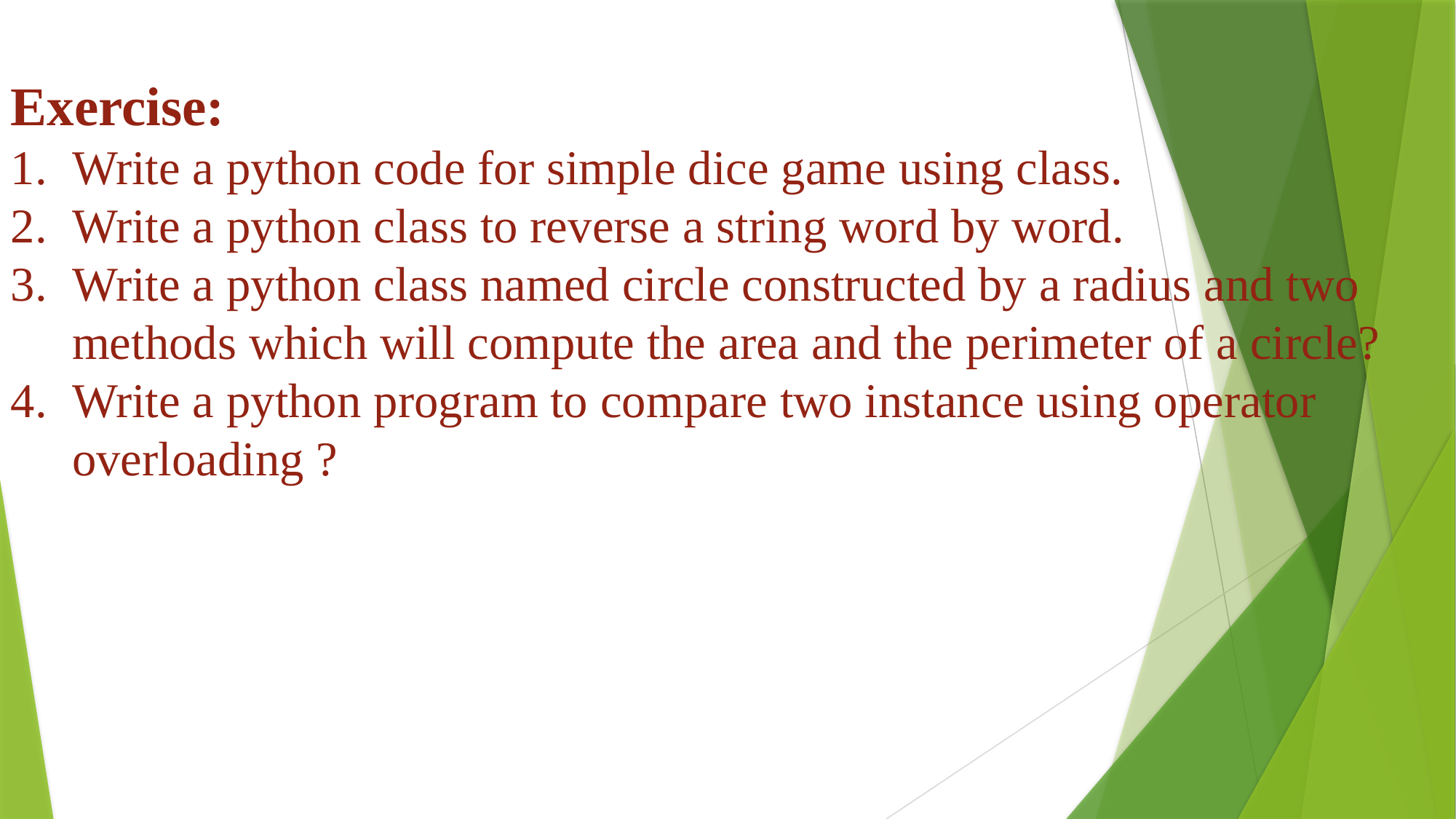

Exercise:
Write a python code for simple dice game using class.
Write a python class to reverse a string word by word.
Write a python class named circle constructed by a radius and two methods which will compute the area and the perimeter of a circle?
Write a python program to compare two instance using operator overloading ?